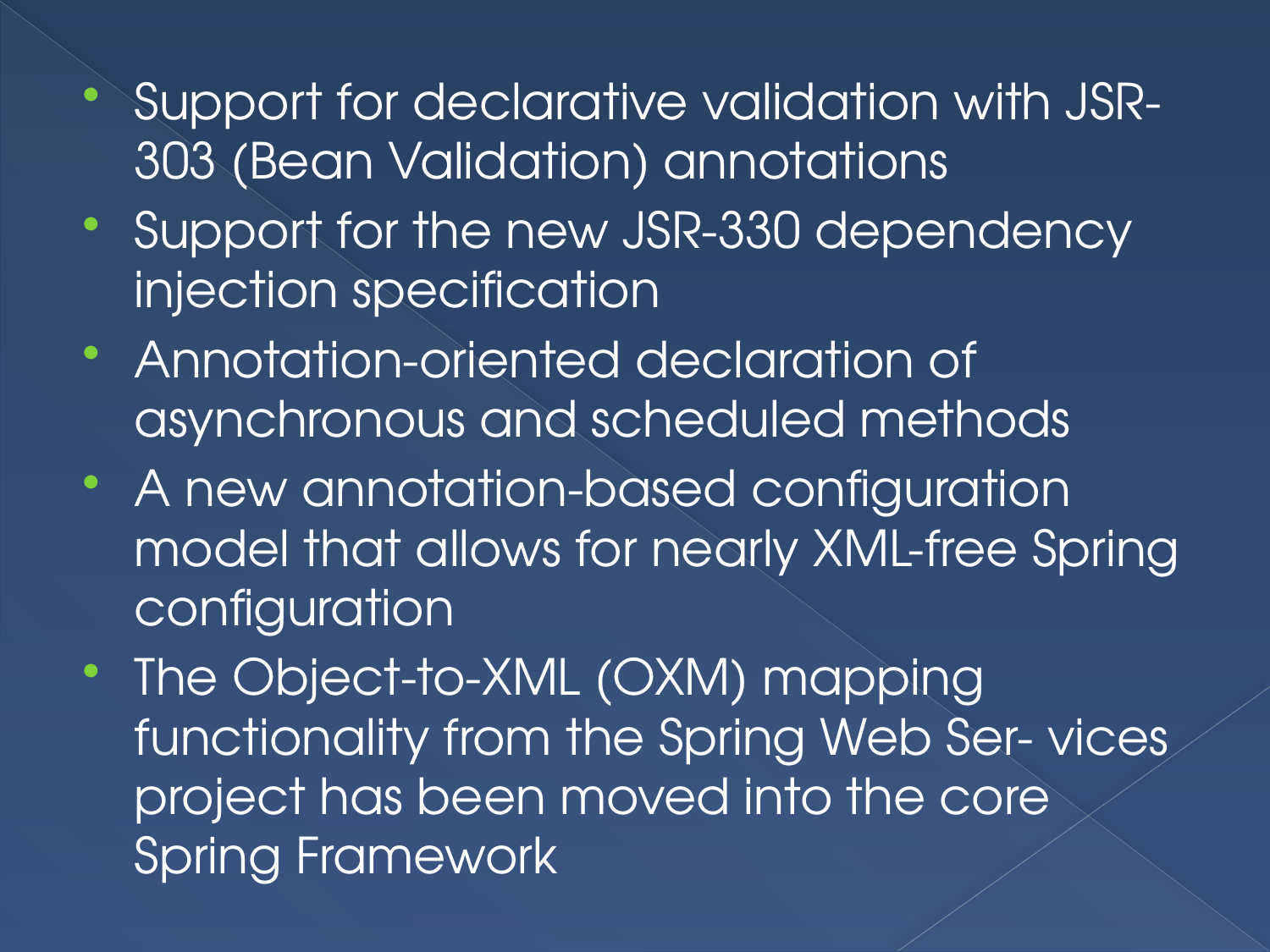

Support for declarative validation with JSR-303 (Bean Validation) annotations
Support for the new JSR-330 dependency injection specification
Annotation-oriented declaration of asynchronous and scheduled methods
A new annotation-based configuration model that allows for nearly XML-free Spring configuration
The Object-to-XML (OXM) mapping functionality from the Spring Web Ser- vices project has been moved into the core Spring Framework